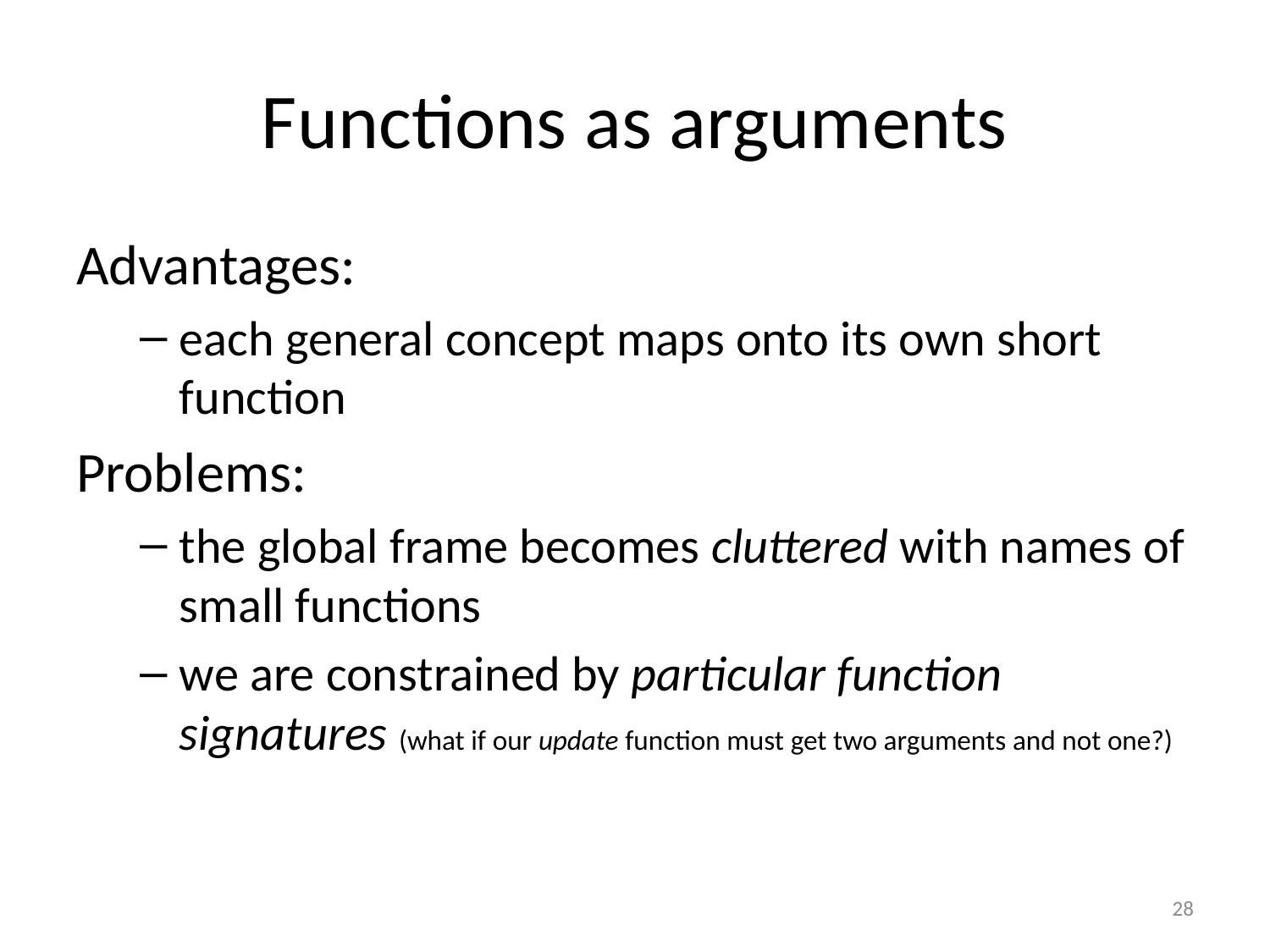

# Functions as arguments
Advantages:
each general concept maps onto its own short function
Problems:
the global frame becomes cluttered with names of small functions
we are constrained by particular function signatures (what if our update function must get two arguments and not one?)
28